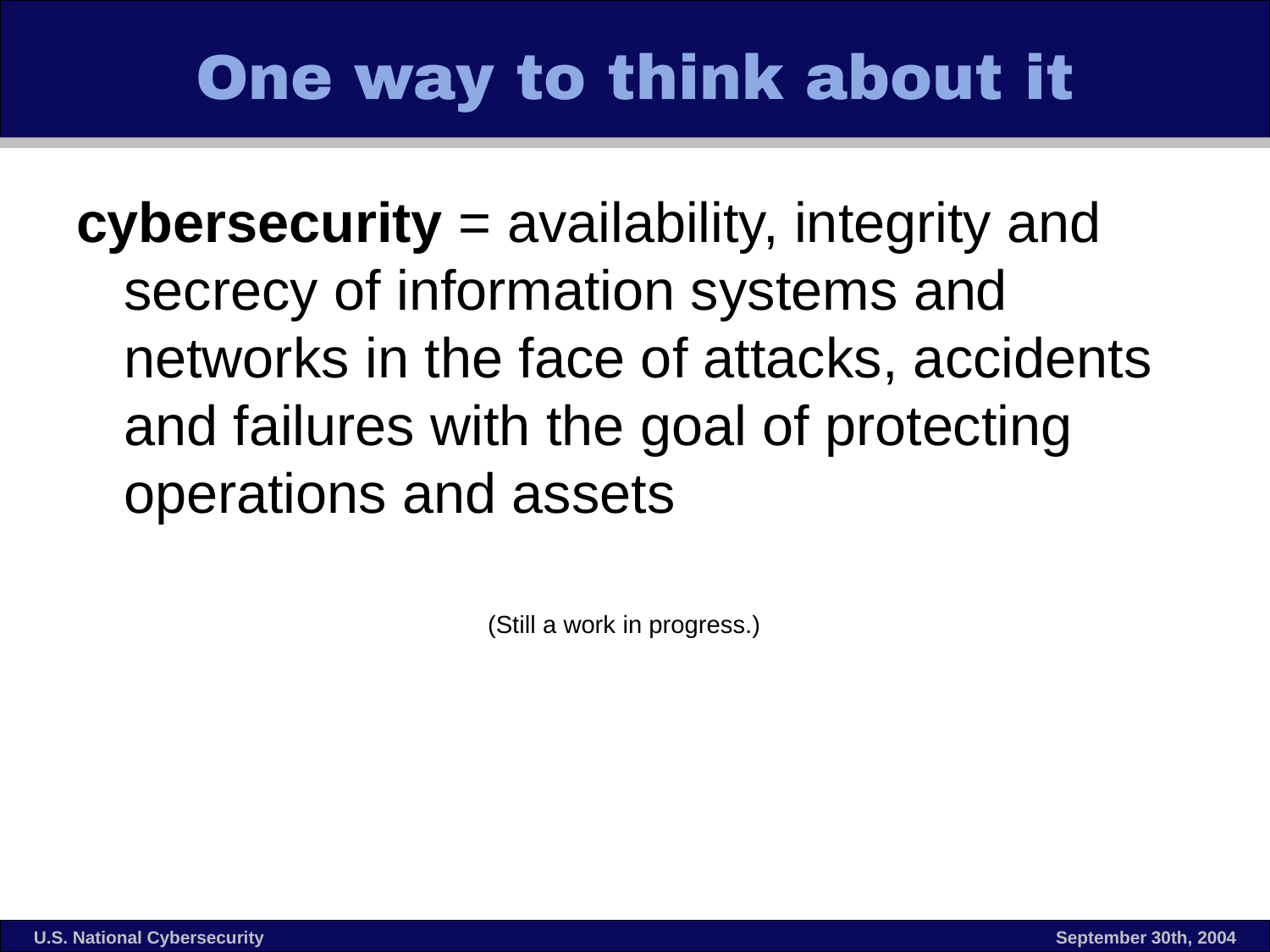

# One way to think about it
cybersecurity = availability, integrity and secrecy of information systems and networks in the face of attacks, accidents and failures with the goal of protecting operations and assets

(Still a work in progress.)
U.S. National Cybersecurity